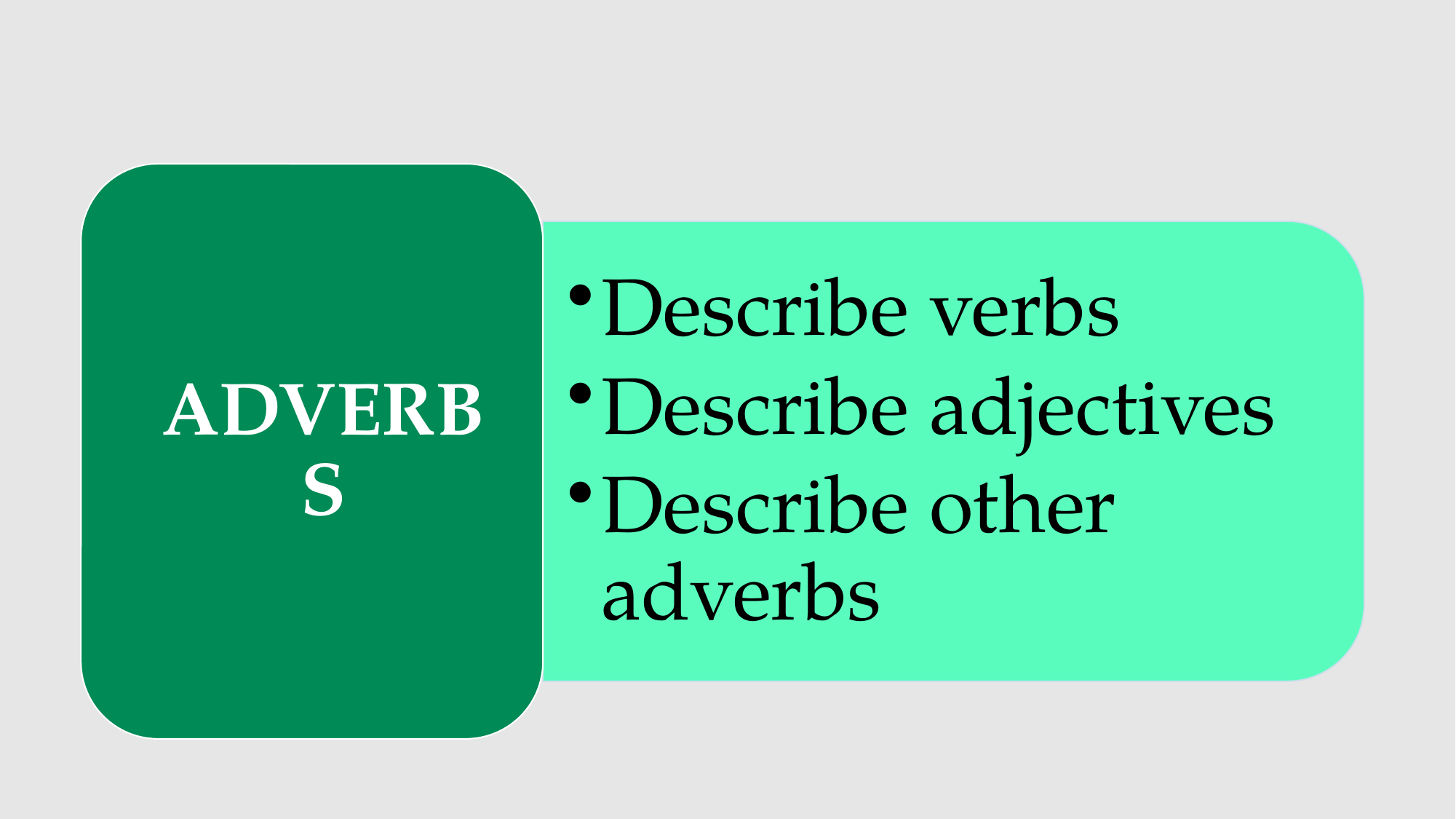

Describe verbs
Describe adjectives
Describe other adverbs
ADVERBS